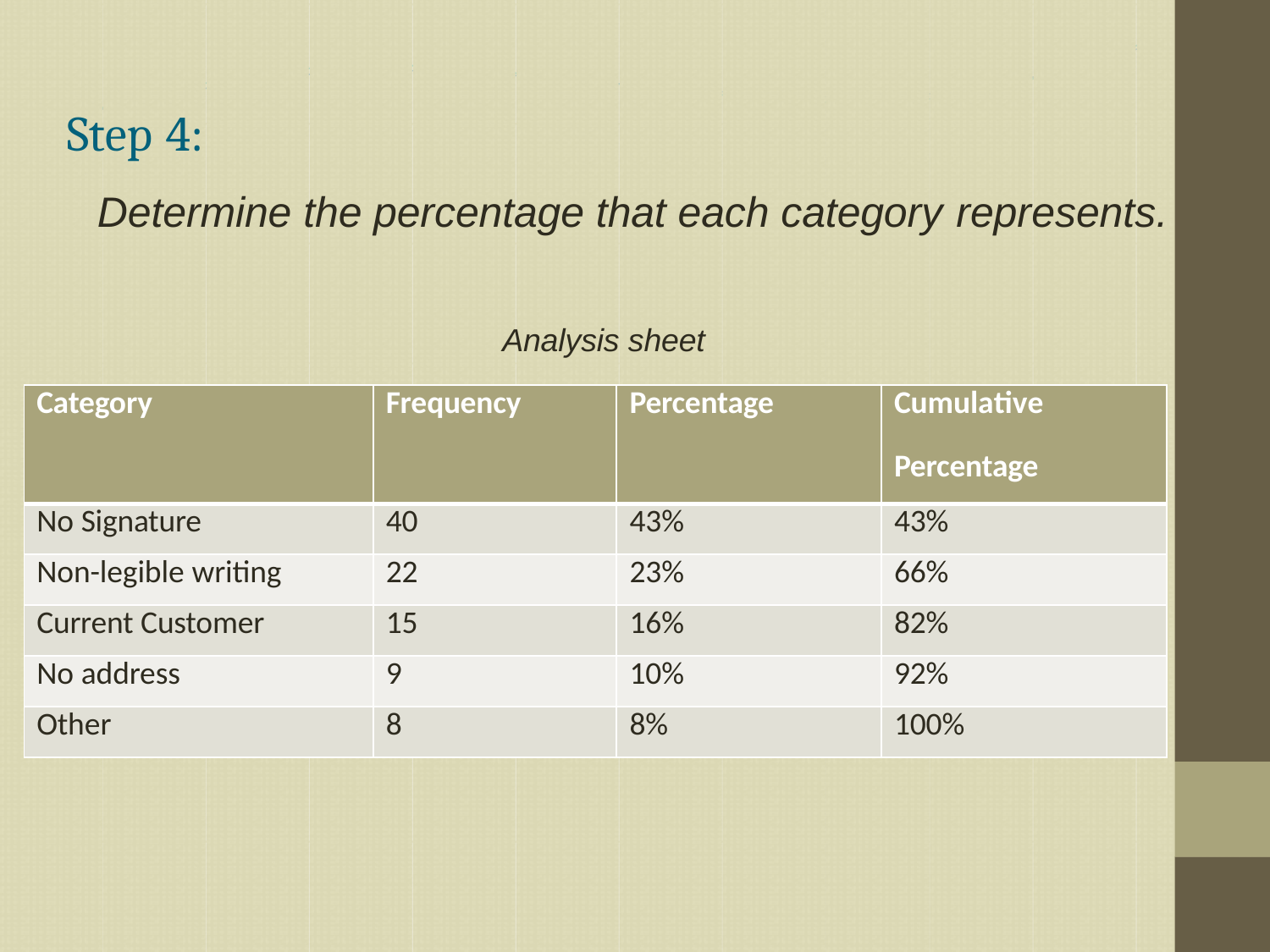

# Step 4:
Determine the percentage that each category represents.

Analysis sheet
| Category | Frequency | Percentage | Cumulative Percentage |
| --- | --- | --- | --- |
| No Signature | 40 | 43% | 43% |
| Non-legible writing | 22 | 23% | 66% |
| Current Customer | 15 | 16% | 82% |
| No address | 9 | 10% | 92% |
| Other | 8 | 8% | 100% |